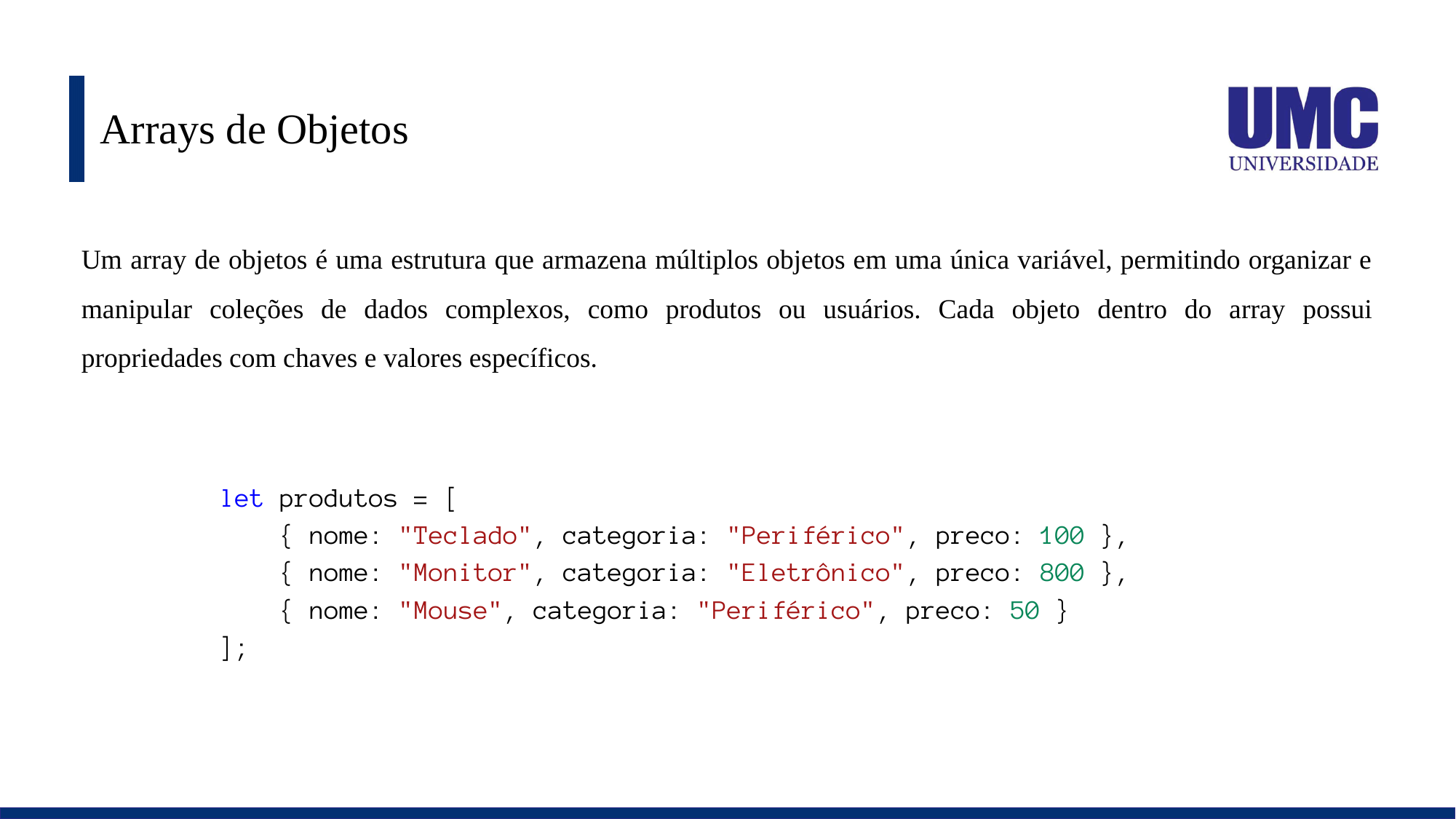

# Arrays de Objetos
Um array de objetos é uma estrutura que armazena múltiplos objetos em uma única variável, permitindo organizar e manipular coleções de dados complexos, como produtos ou usuários. Cada objeto dentro do array possui propriedades com chaves e valores específicos.
let produtos = [
    { nome: "Teclado", categoria: "Periférico", preco: 100 },
    { nome: "Monitor", categoria: "Eletrônico", preco: 800 },
    { nome: "Mouse", categoria: "Periférico", preco: 50 }
];